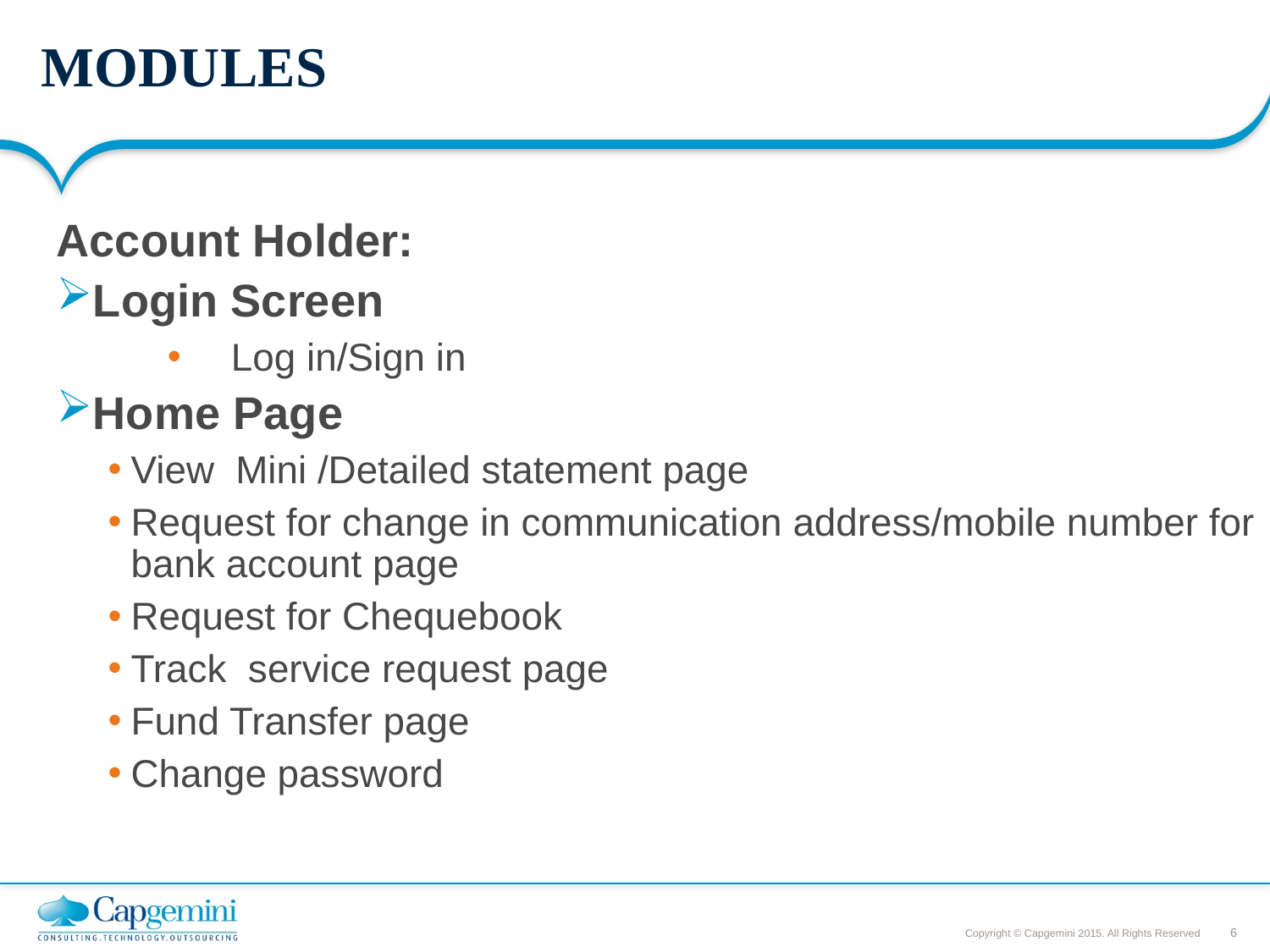

# MODULES
Account Holder:
Login Screen
Log in/Sign in
Home Page
View  Mini /Detailed statement page
Request for change in communication address/mobile number for bank account page
Request for Chequebook
Track  service request page
Fund Transfer page
Change password